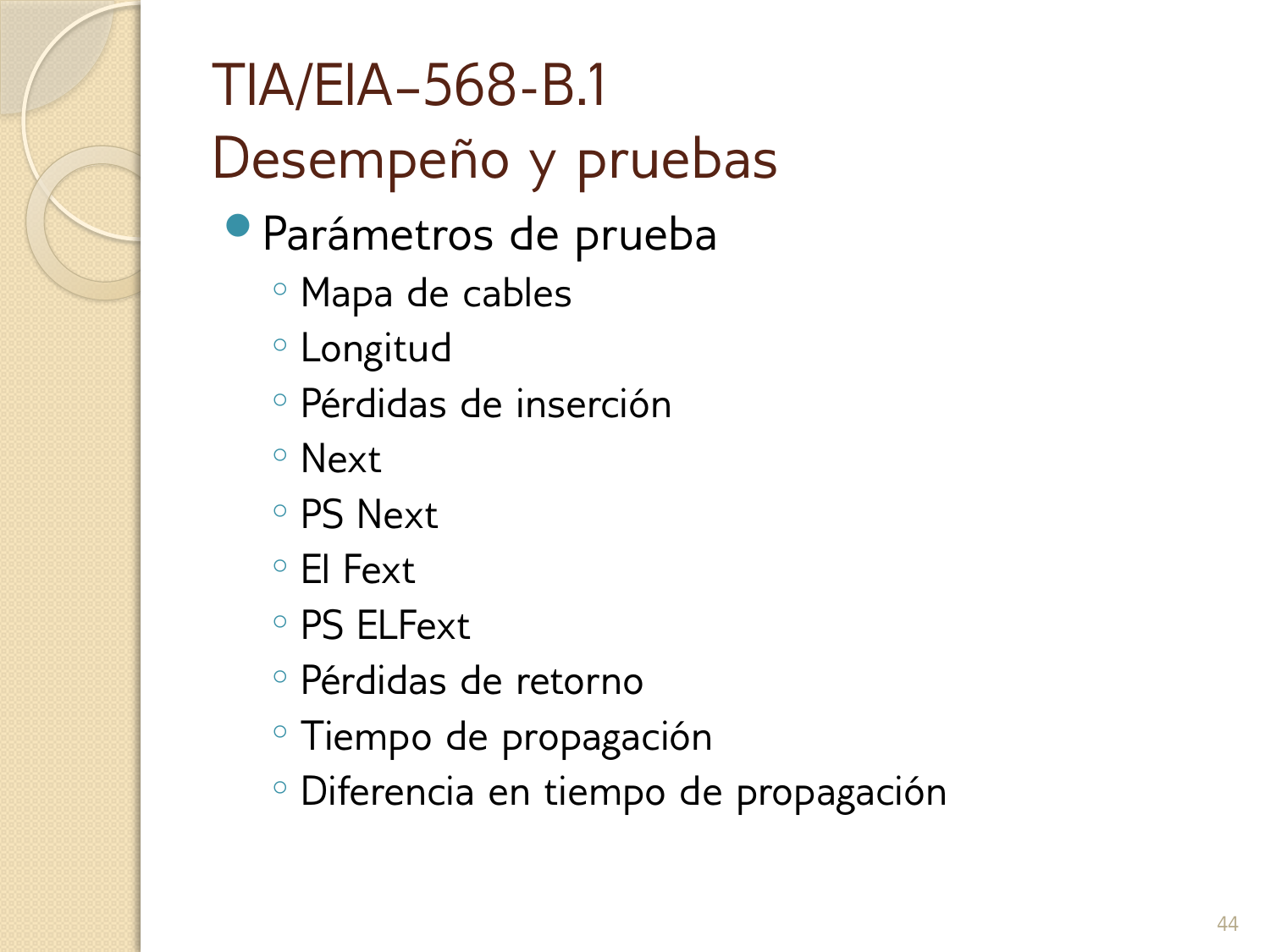

# TIA/EIA–568-B.1 Desempeño y pruebas
Parámetros de prueba
Mapa de cables
Longitud
Pérdidas de inserción
Next
PS Next
El Fext
PS ELFext
Pérdidas de retorno
Tiempo de propagación
Diferencia en tiempo de propagación
44